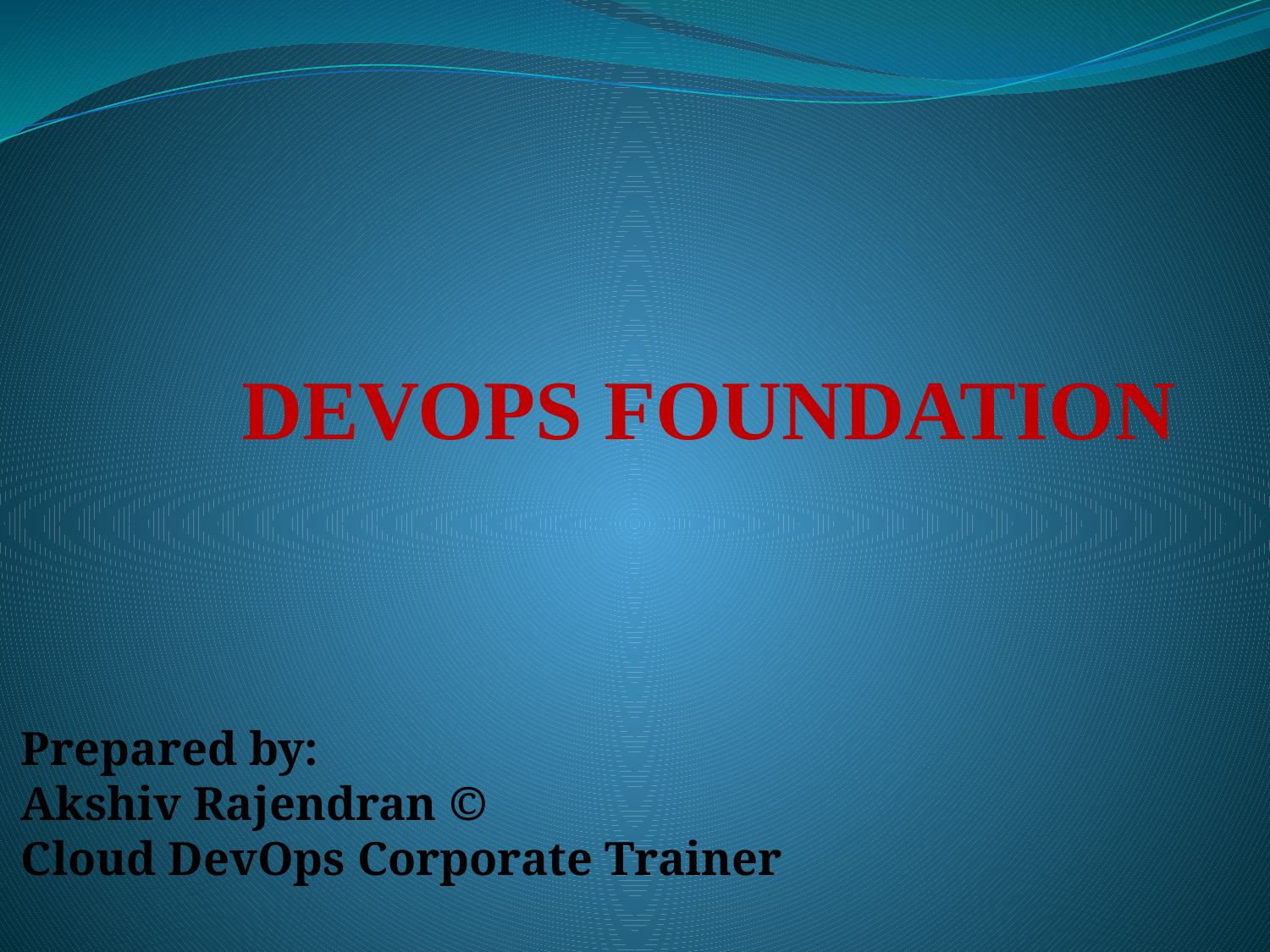

DEVOPS FOUNDATION
Prepared by:
Akshiv Rajendran ©
Cloud DevOps Corporate Trainer